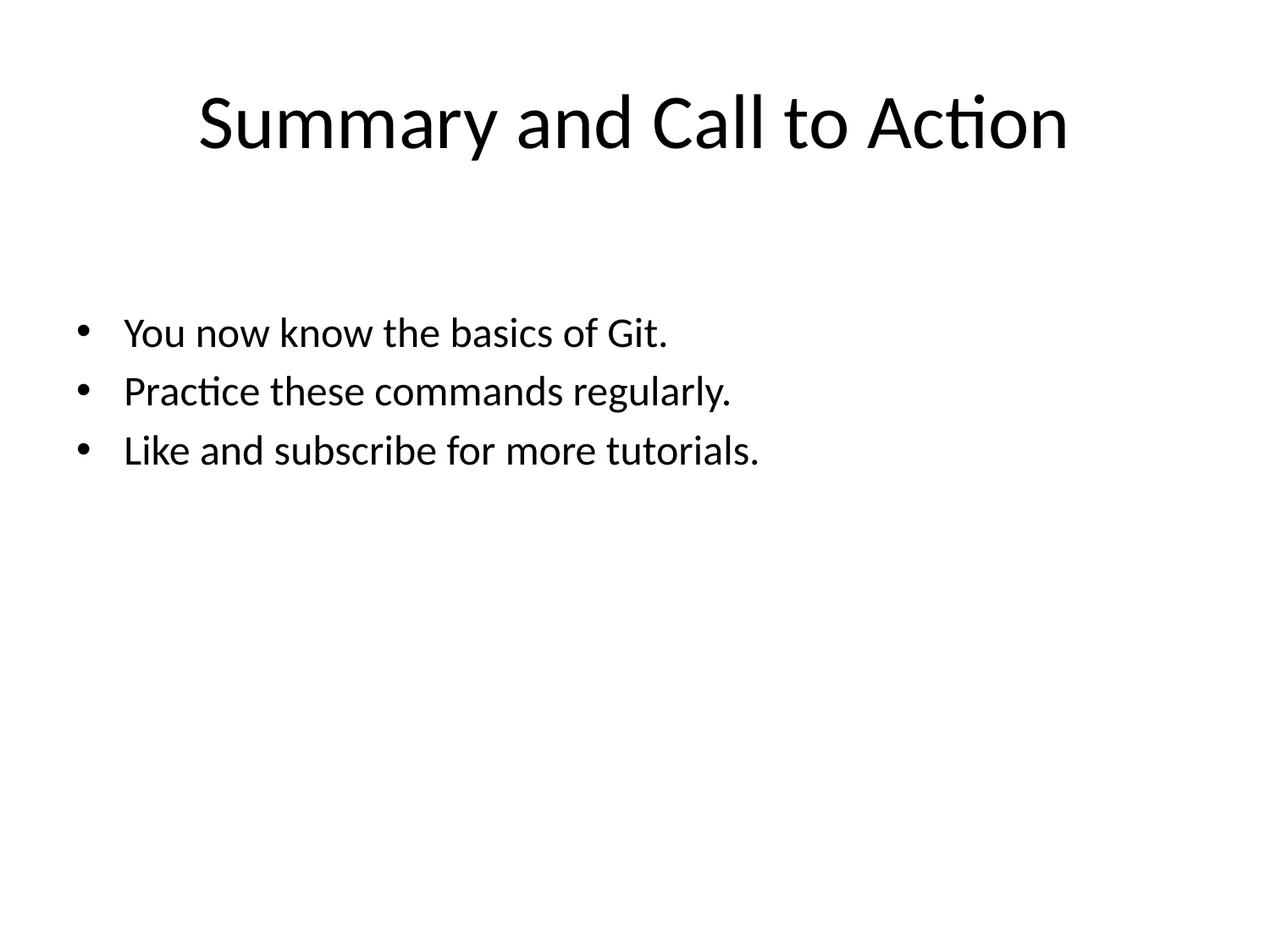

# Summary and Call to Action

You now know the basics of Git.
Practice these commands regularly.
Like and subscribe for more tutorials.